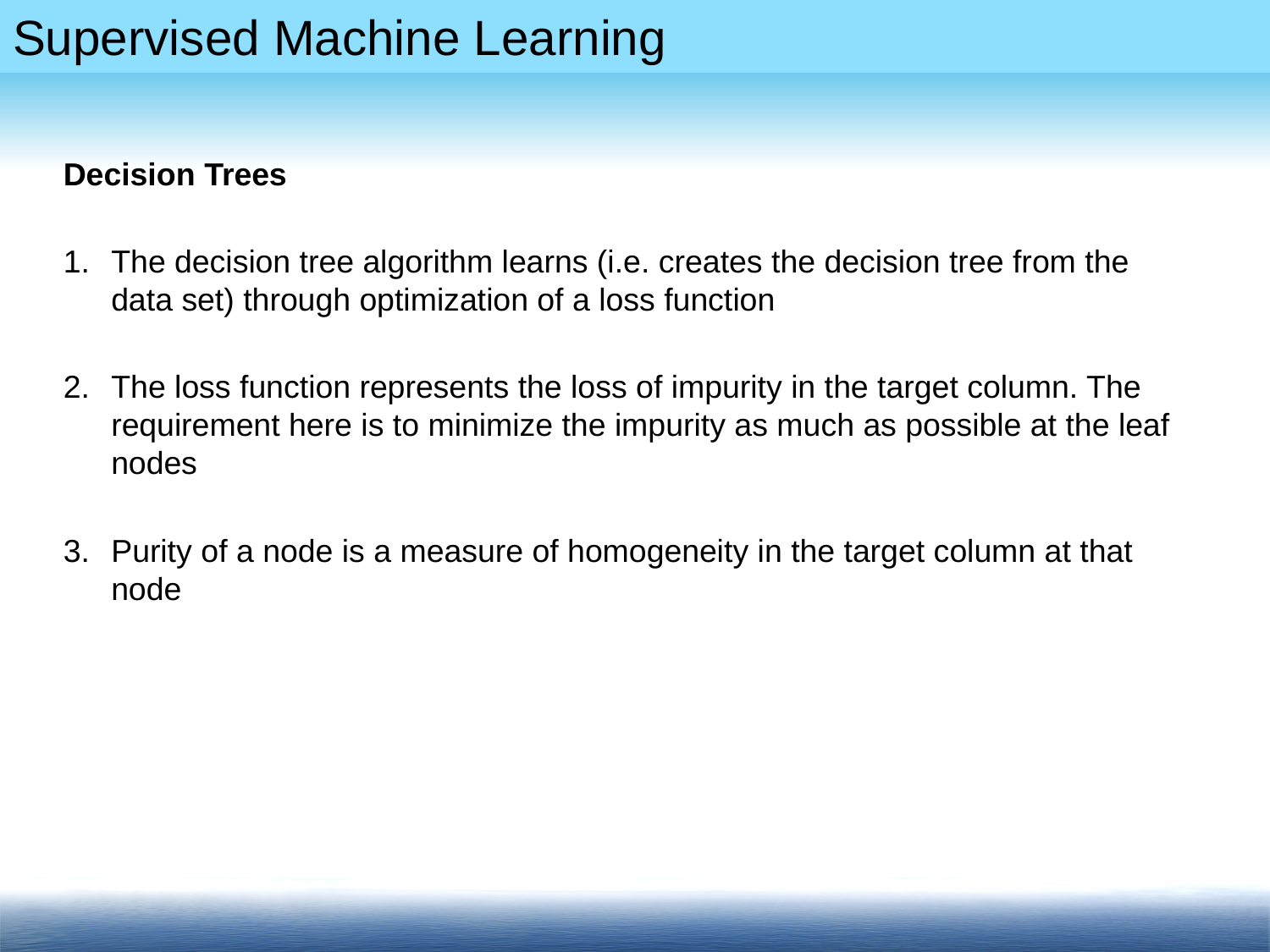

Decision Trees

The decision tree algorithm learns (i.e. creates the decision tree from the data set) through optimization of a loss function

The loss function represents the loss of impurity in the target column. The requirement here is to minimize the impurity as much as possible at the leaf nodes

Purity of a node is a measure of homogeneity in the target column at that node